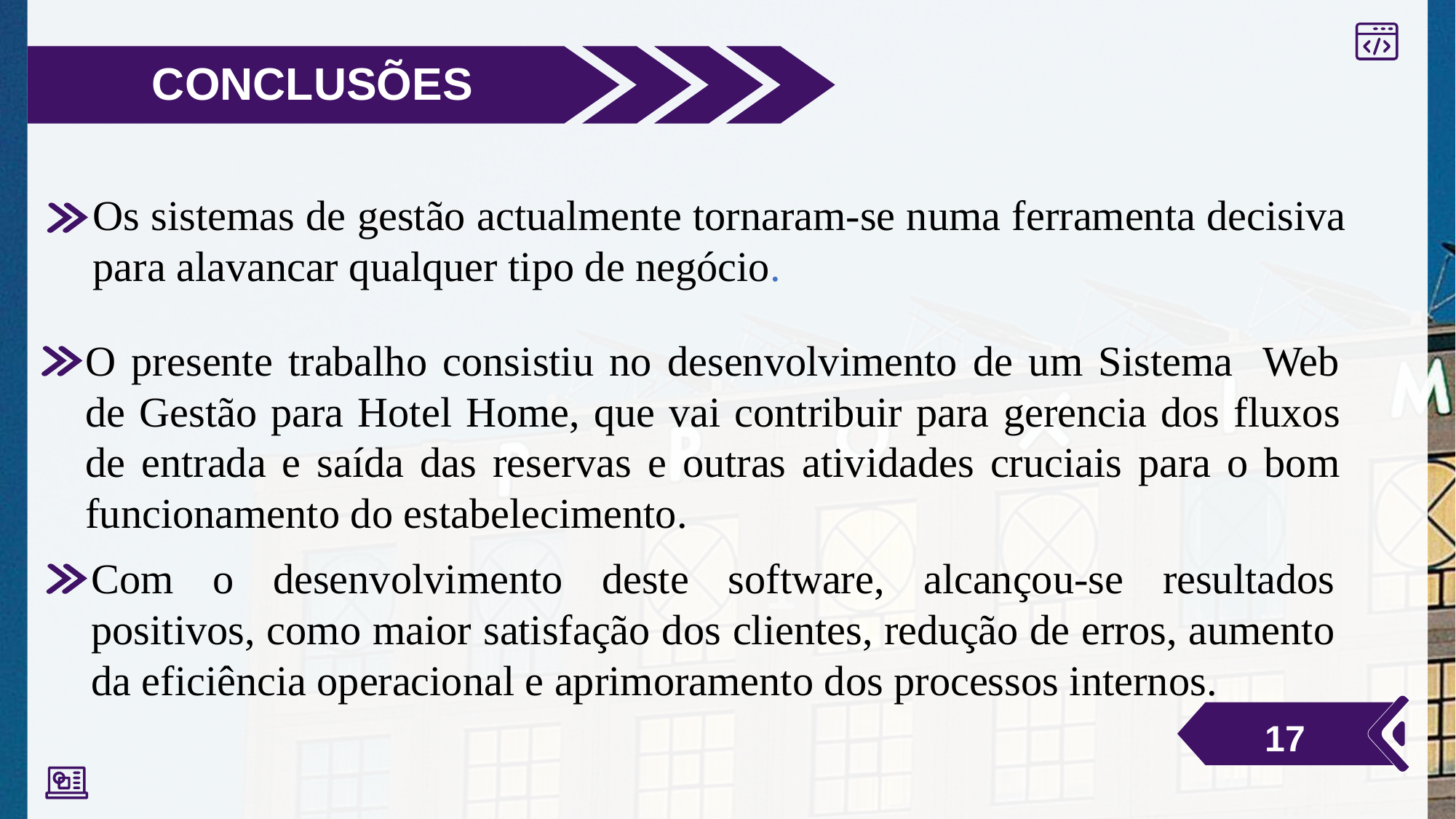

CONCLUSÕES

Os sistemas de gestão actualmente tornaram-se numa ferramenta decisiva para alavancar qualquer tipo de negócio.

O presente trabalho consistiu no desenvolvimento de um Sistema  Web de Gestão para Hotel Home, que vai contribuir para gerencia dos fluxos de entrada e saída das reservas e outras atividades cruciais para o bom funcionamento do estabelecimento.

Com o desenvolvimento deste software, alcançou-se resultados positivos, como maior satisfação dos clientes, redução de erros, aumento da eficiência operacional e aprimoramento dos processos internos.
1

17